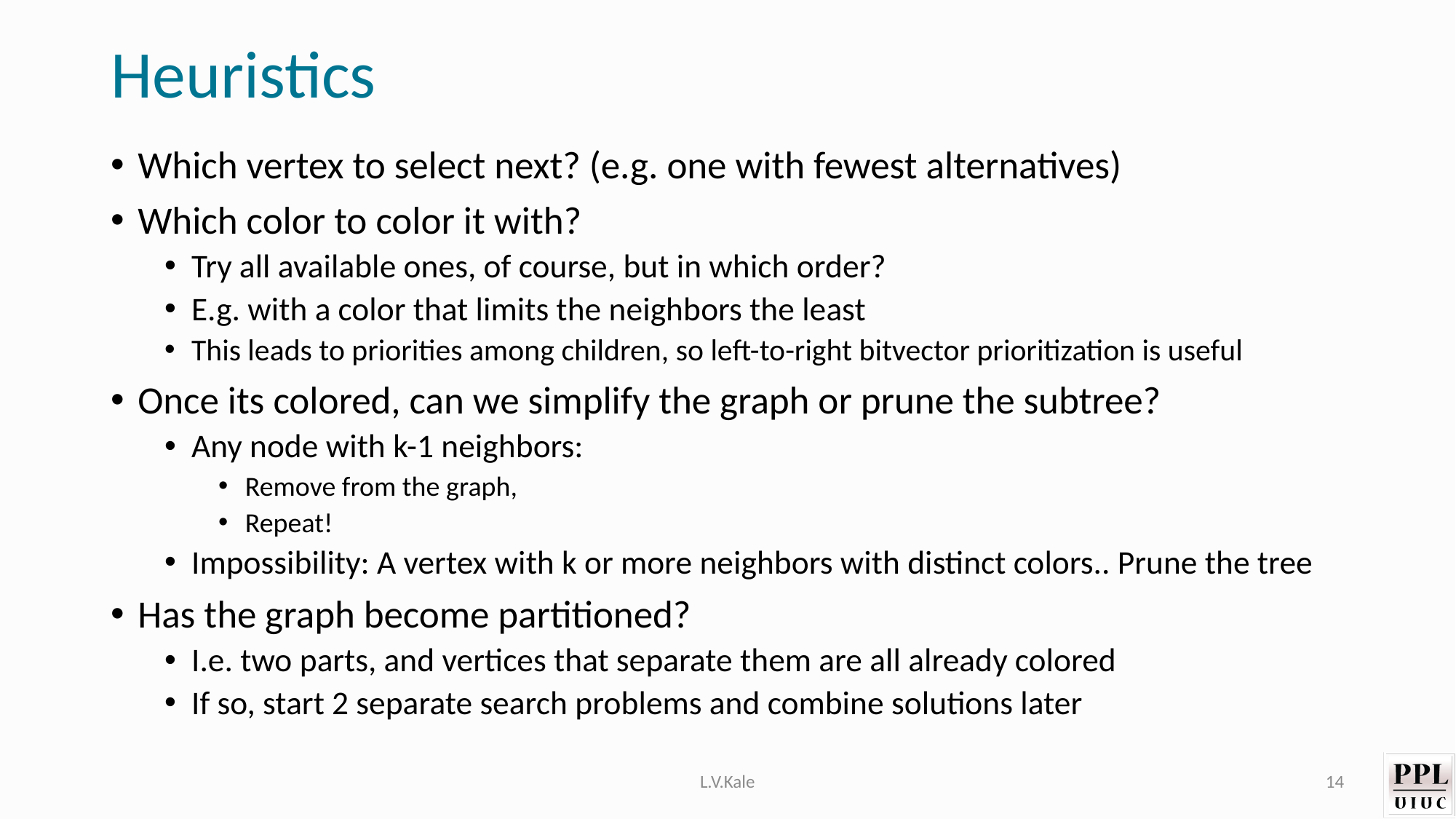

# Heuristics
Which vertex to select next? (e.g. one with fewest alternatives)
Which color to color it with?
Try all available ones, of course, but in which order?
E.g. with a color that limits the neighbors the least
This leads to priorities among children, so left-to-right bitvector prioritization is useful
Once its colored, can we simplify the graph or prune the subtree?
Any node with k-1 neighbors:
Remove from the graph,
Repeat!
Impossibility: A vertex with k or more neighbors with distinct colors.. Prune the tree
Has the graph become partitioned?
I.e. two parts, and vertices that separate them are all already colored
If so, start 2 separate search problems and combine solutions later

L.V.Kale
14